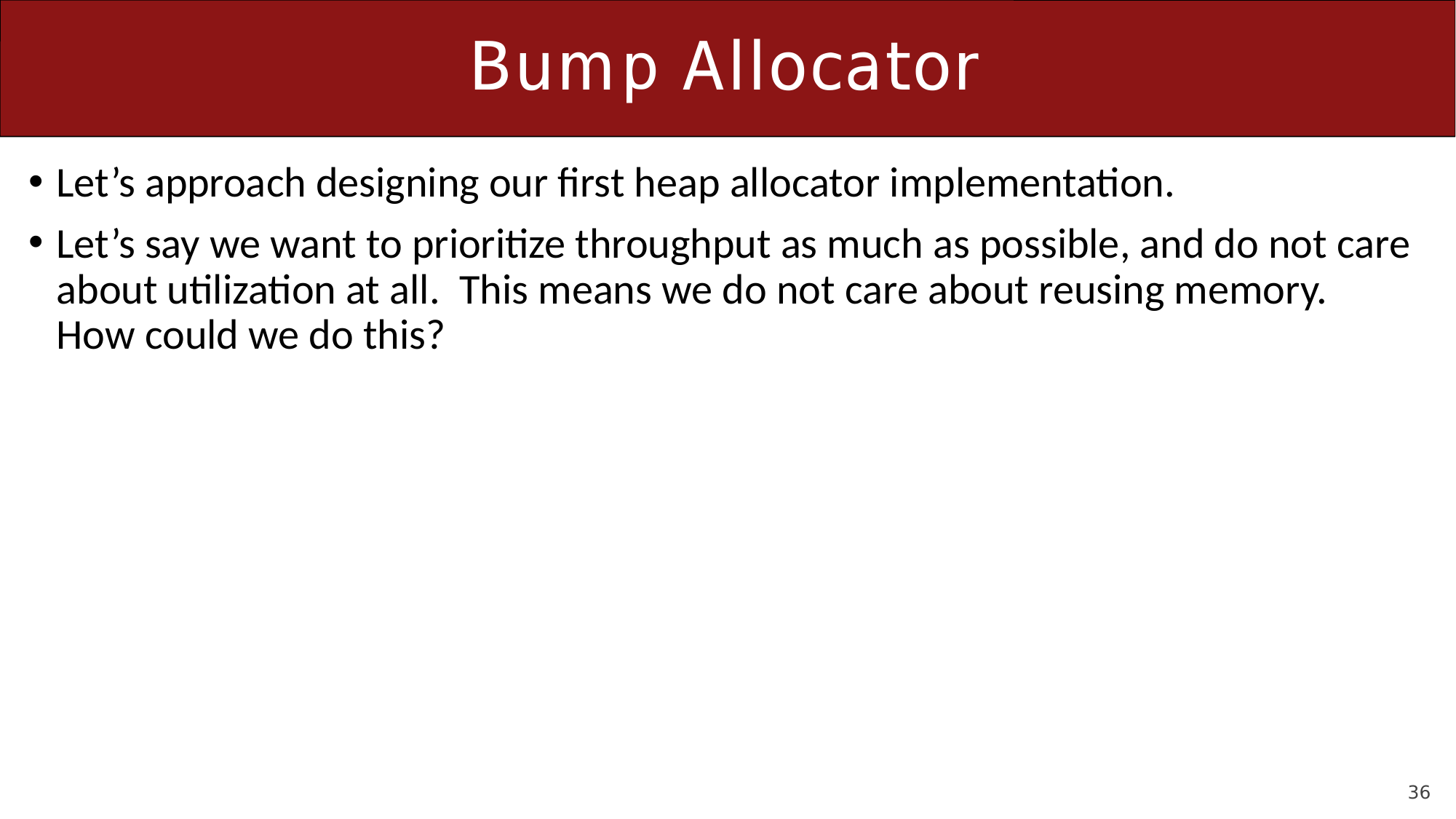

# Bump Allocator
Let’s approach designing our first heap allocator implementation.
Let’s say we want to prioritize throughput as much as possible, and do not care about utilization at all.  This means we do not care about reusing memory.  How could we do this?